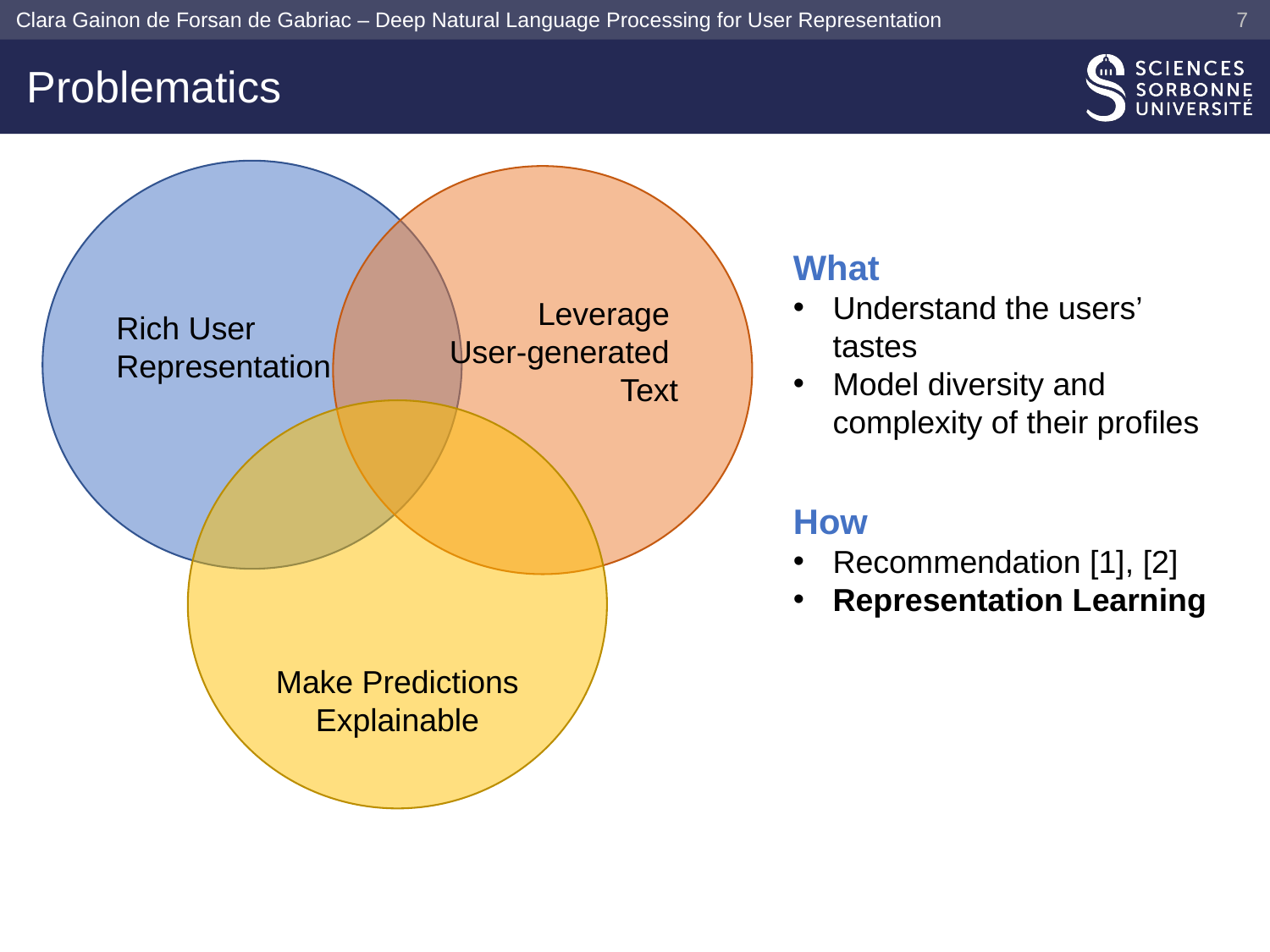

7
# Problematics
Rich User
Representation

Leverage
User-generated
Text

What
Understand the users’ tastes
Model diversity and complexity of their profiles

Make Predictions Explainable
How
Recommendation [1], [2]
Representation Learning